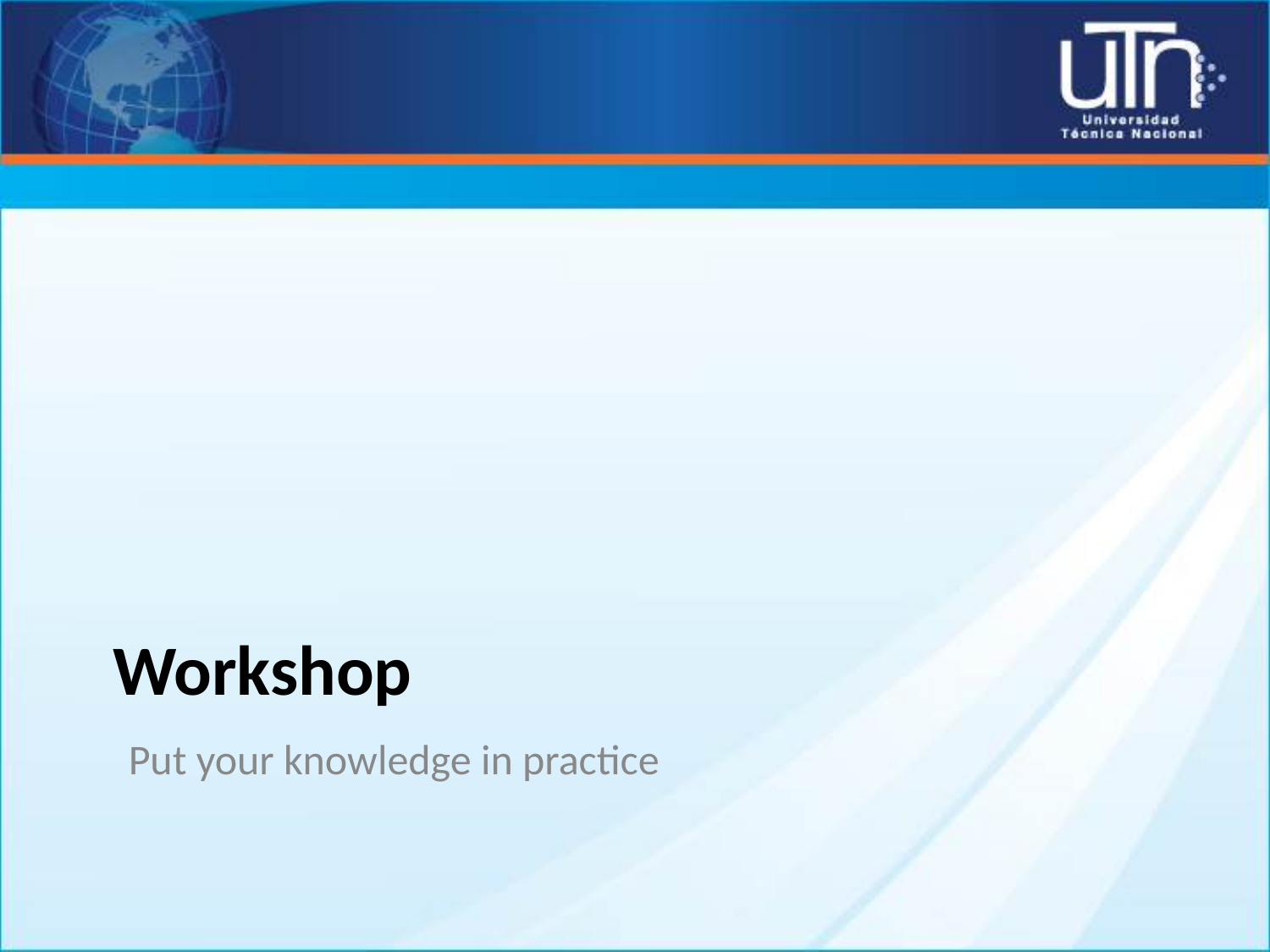

# Workshop
Put your knowledge in practice